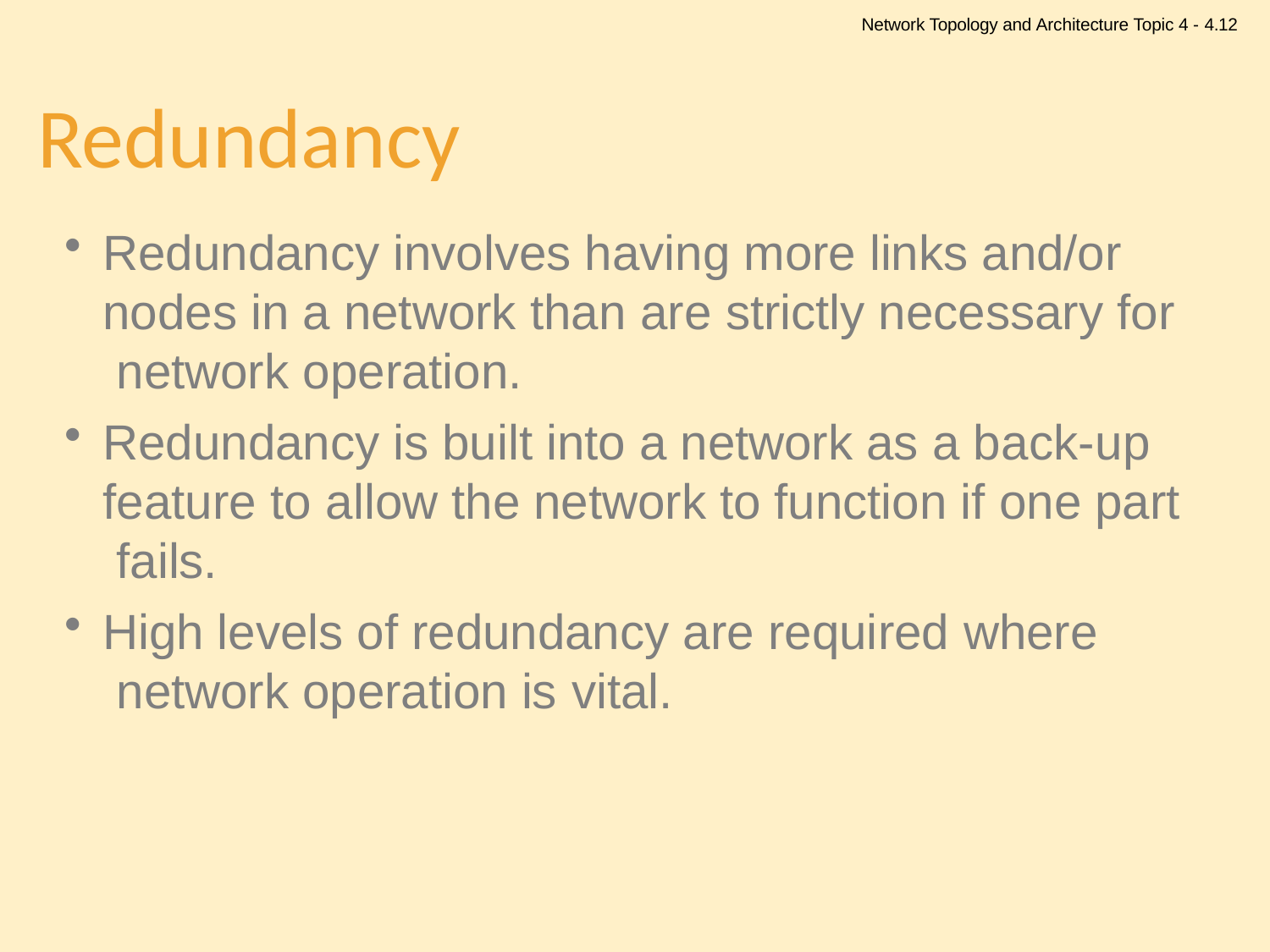

Network Topology and Architecture Topic 4 - 4.12
# Redundancy
Redundancy involves having more links and/or  nodes in a network than are strictly necessary for  network operation.
Redundancy is built into a network as a back-up  feature to allow the network to function if one part  fails.
High levels of redundancy are required where  network operation is vital.